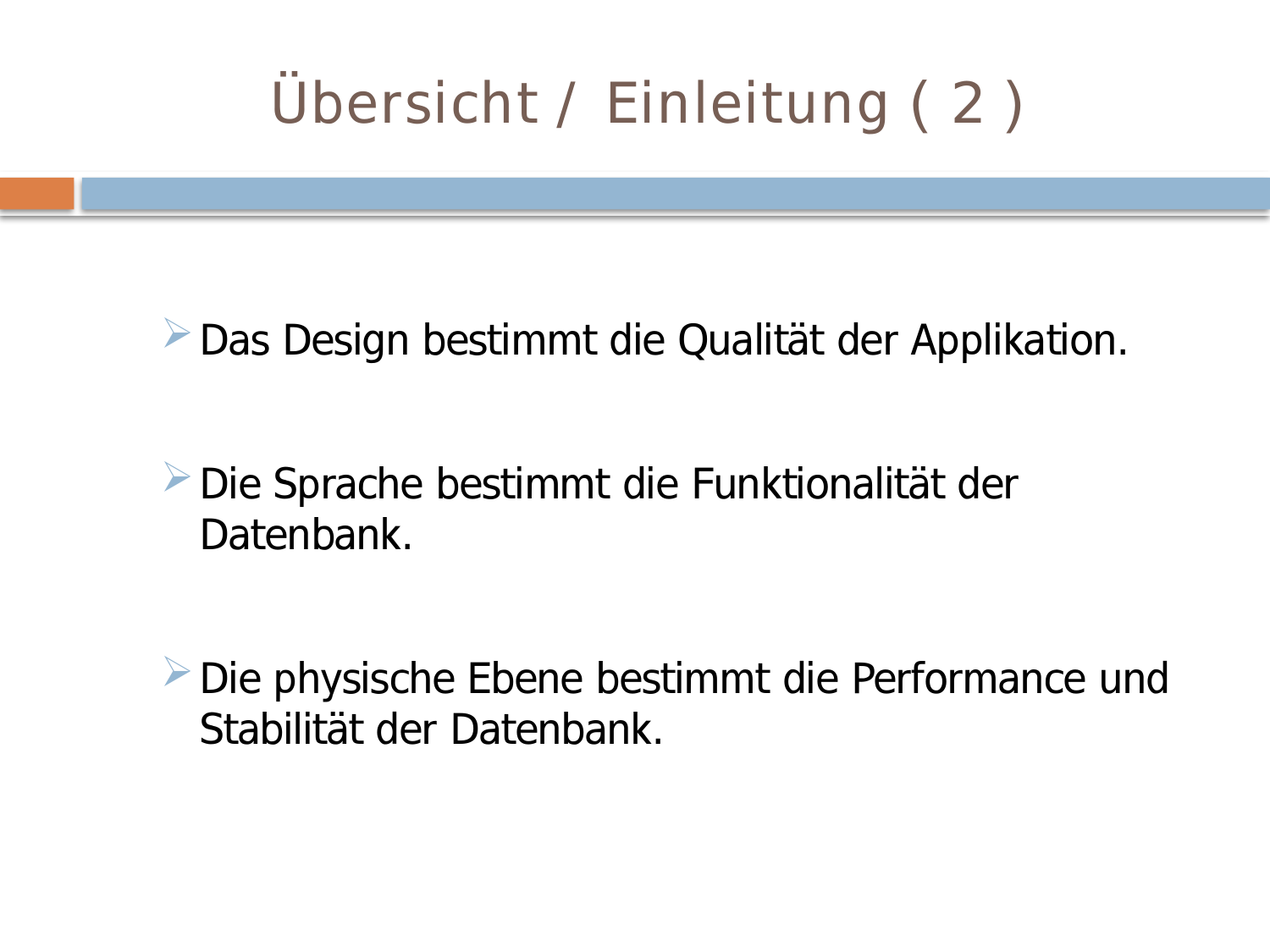

# Übersicht / Einleitung ( 2 )
Das Design bestimmt die Qualität der Applikation.

Die Sprache bestimmt die Funktionalität der Datenbank.

Die physische Ebene bestimmt die Performance und Stabilität der Datenbank.